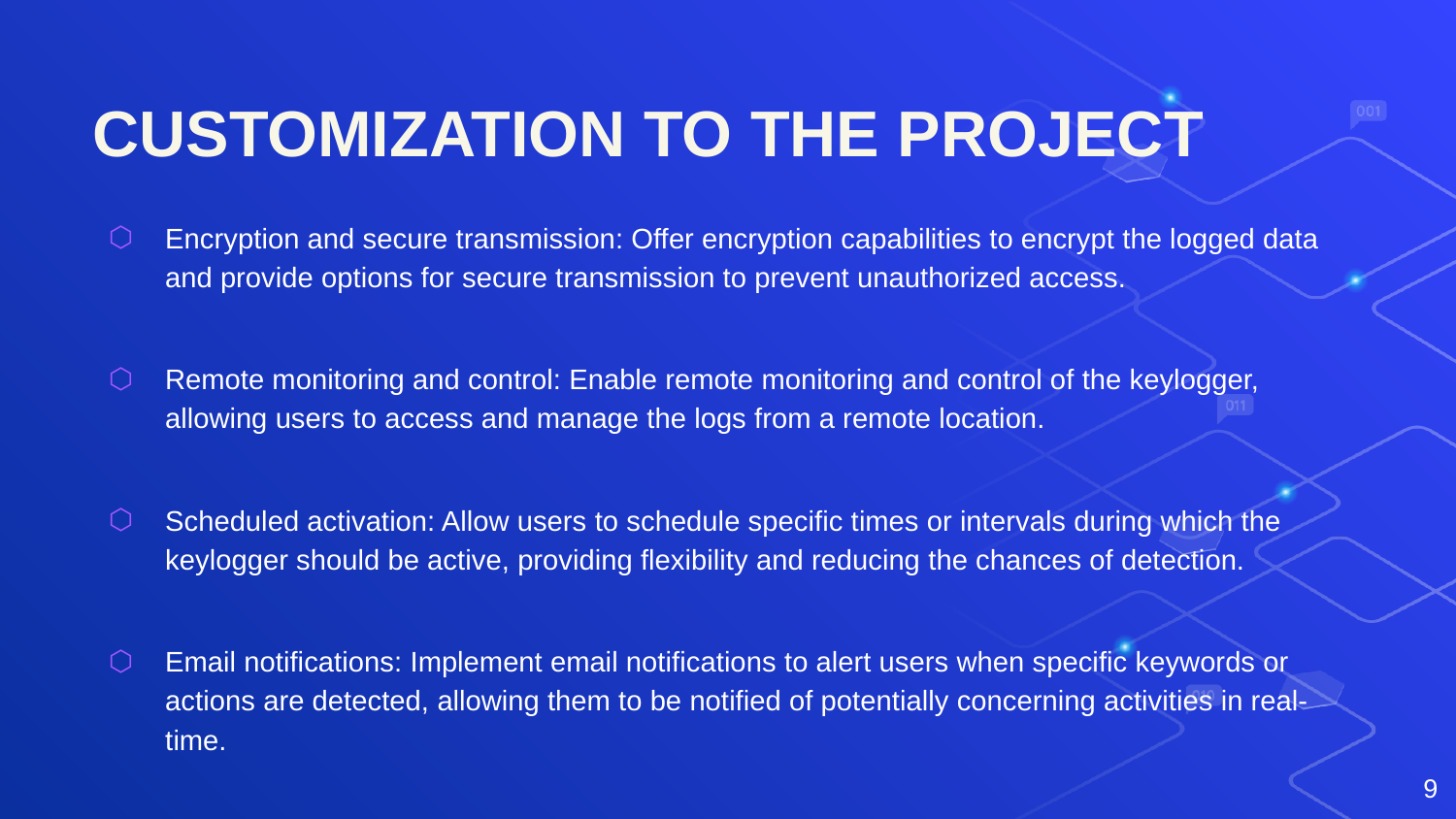

# CUSTOMIZATION TO THE PROJECT
Encryption and secure transmission: Offer encryption capabilities to encrypt the logged data and provide options for secure transmission to prevent unauthorized access.

Remote monitoring and control: Enable remote monitoring and control of the keylogger, allowing users to access and manage the logs from a remote location.

Scheduled activation: Allow users to schedule specific times or intervals during which the keylogger should be active, providing flexibility and reducing the chances of detection.

Email notifications: Implement email notifications to alert users when specific keywords or actions are detected, allowing them to be notified of potentially concerning activities in real-time.

9